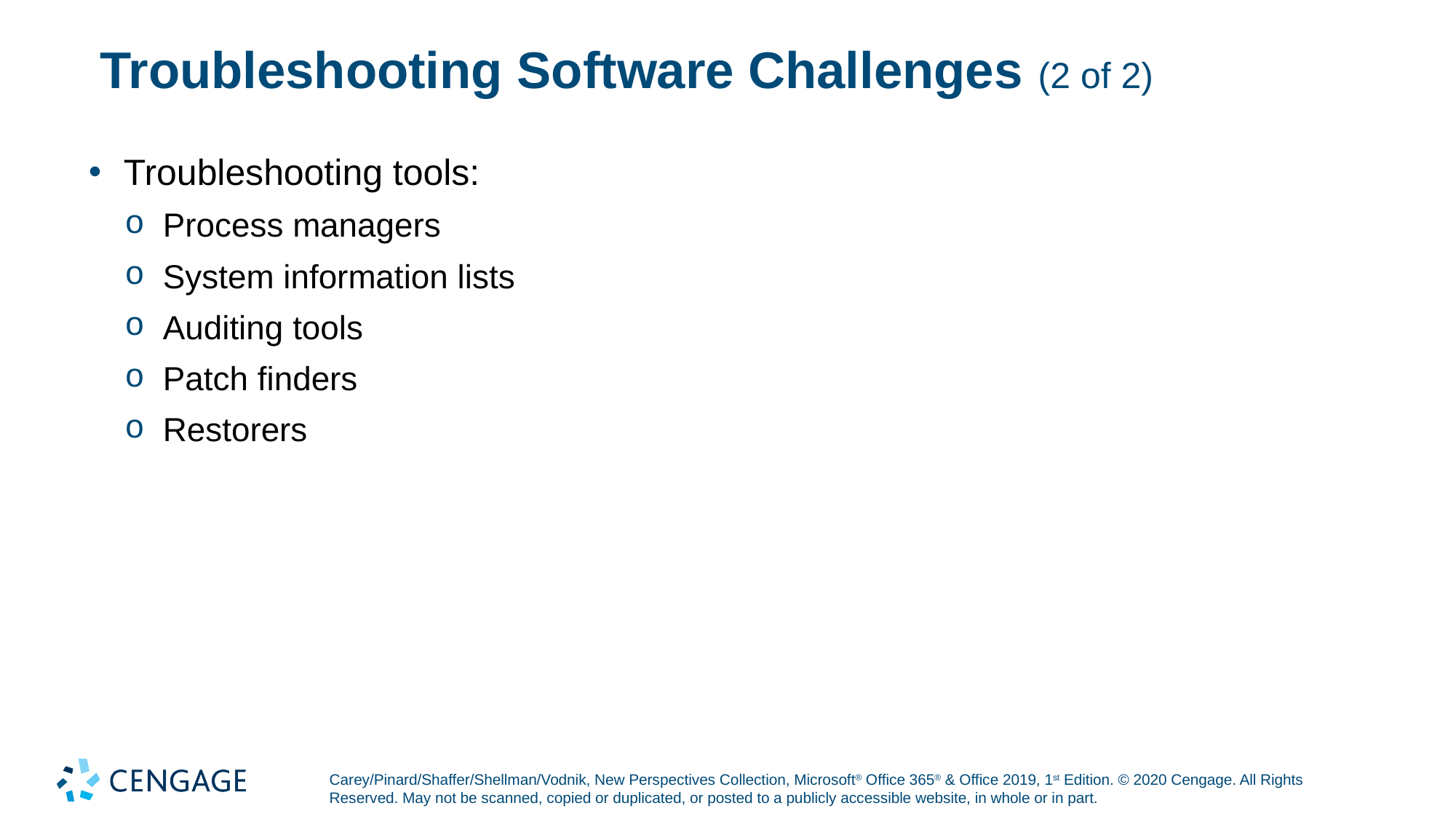

# Troubleshooting Software Challenges (2 of 2)
Troubleshooting tools:
Process managers
System information lists
Auditing tools
Patch finders
Restorers